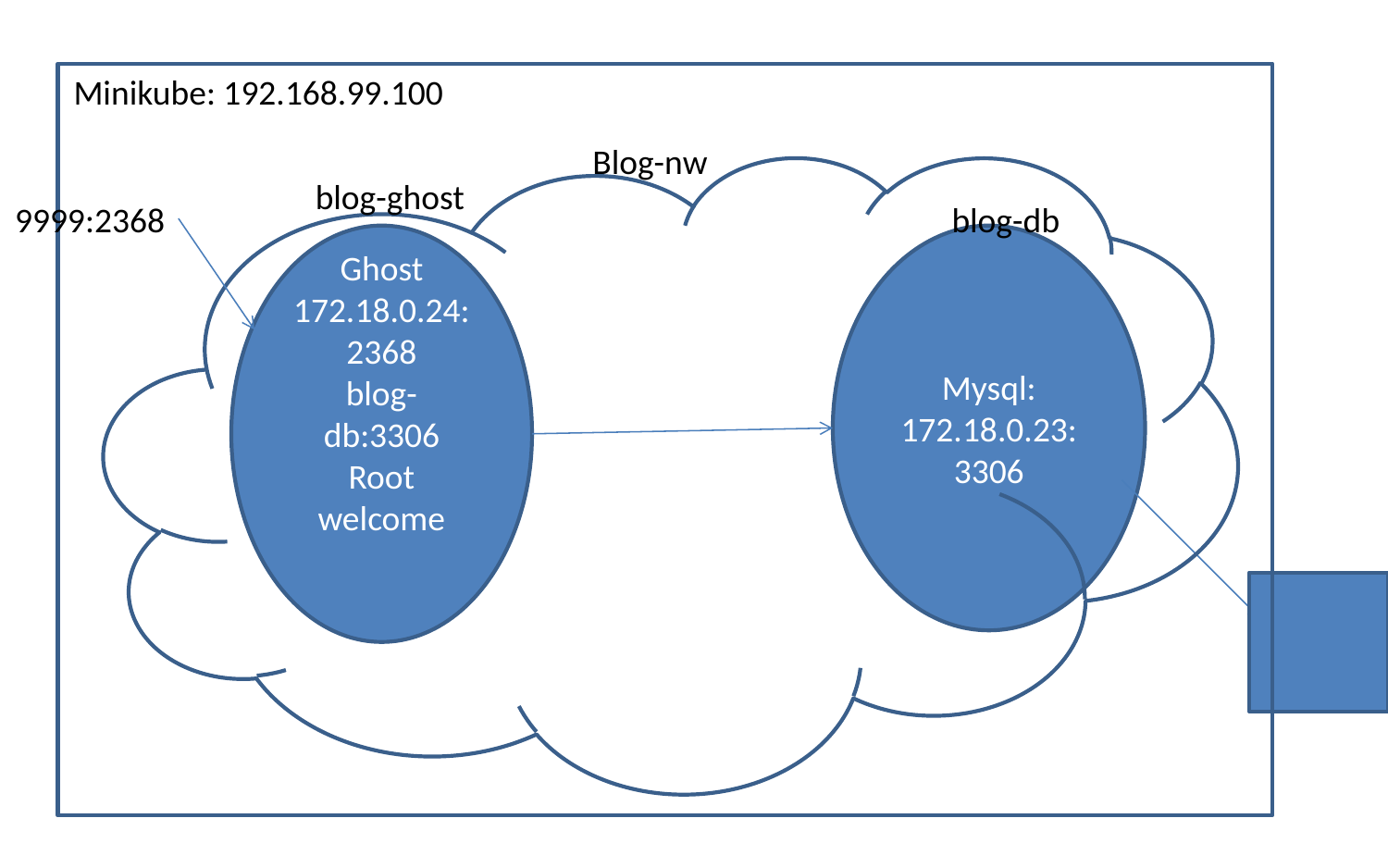

Minikube: 192.168.99.100
Blog-nw

blog-ghost
9999:2368
blog-db
Ghost
172.18.0.24:2368
blog-db:3306
Root
welcome

Mysql:
172.18.0.23:3306